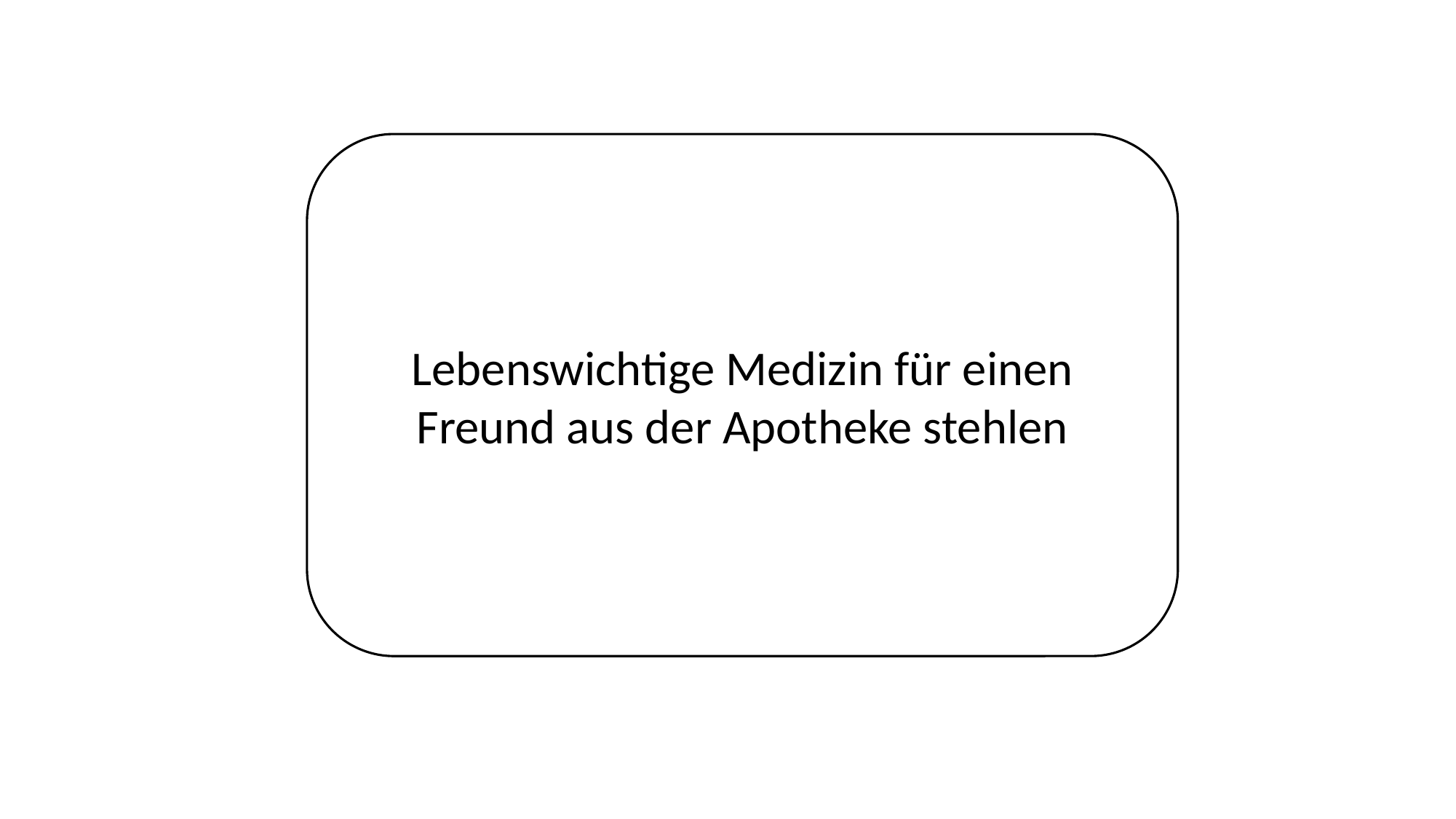

#
Lebenswichtige Medizin für einen Freund aus der Apotheke stehlen